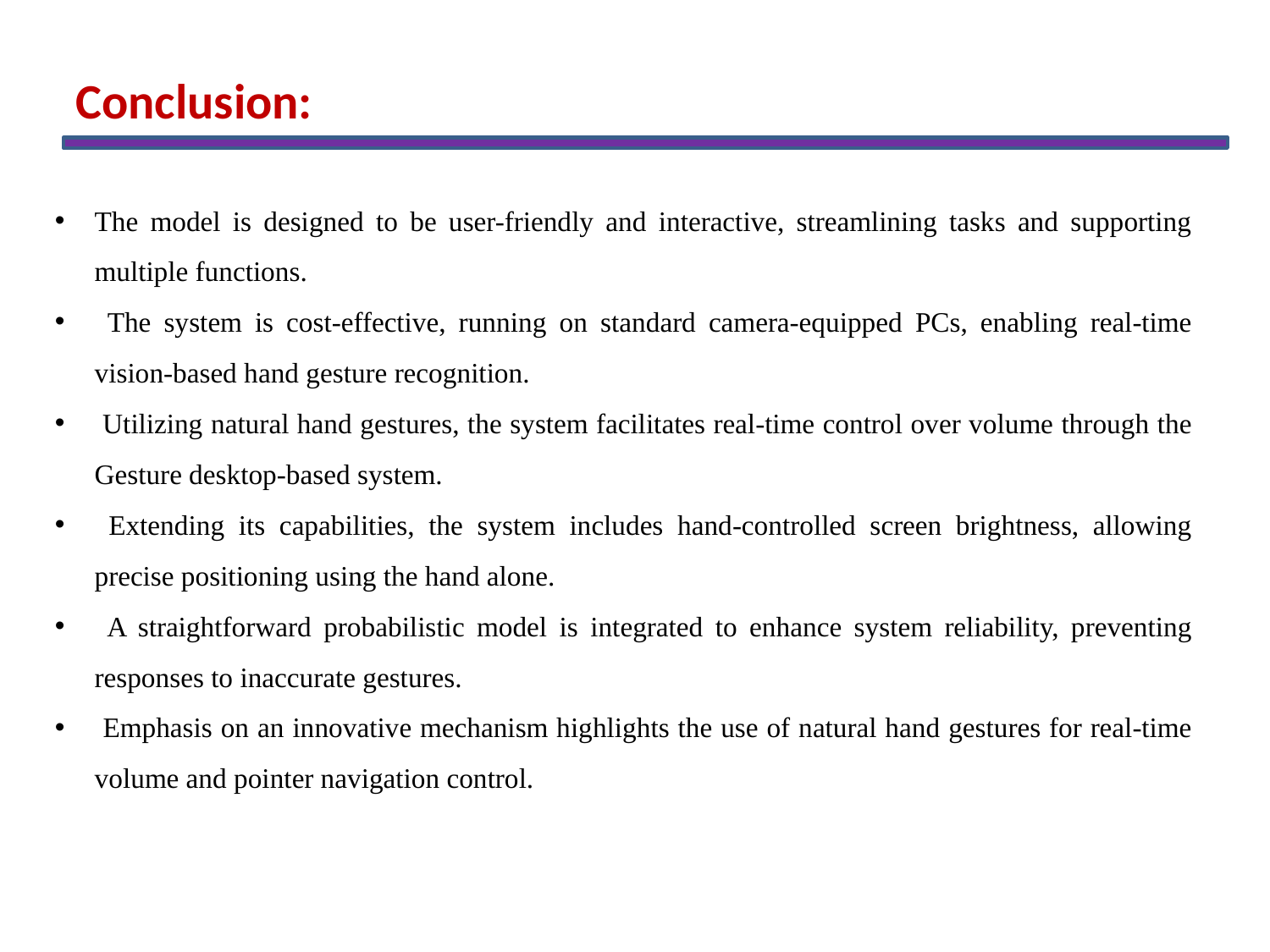

Conclusion:

The model is designed to be user-friendly and interactive, streamlining tasks and supporting multiple functions.
 The system is cost-effective, running on standard camera-equipped PCs, enabling real-time vision-based hand gesture recognition.
 Utilizing natural hand gestures, the system facilitates real-time control over volume through the Gesture desktop-based system.
 Extending its capabilities, the system includes hand-controlled screen brightness, allowing precise positioning using the hand alone.
 A straightforward probabilistic model is integrated to enhance system reliability, preventing responses to inaccurate gestures.
 Emphasis on an innovative mechanism highlights the use of natural hand gestures for real-time volume and pointer navigation control.